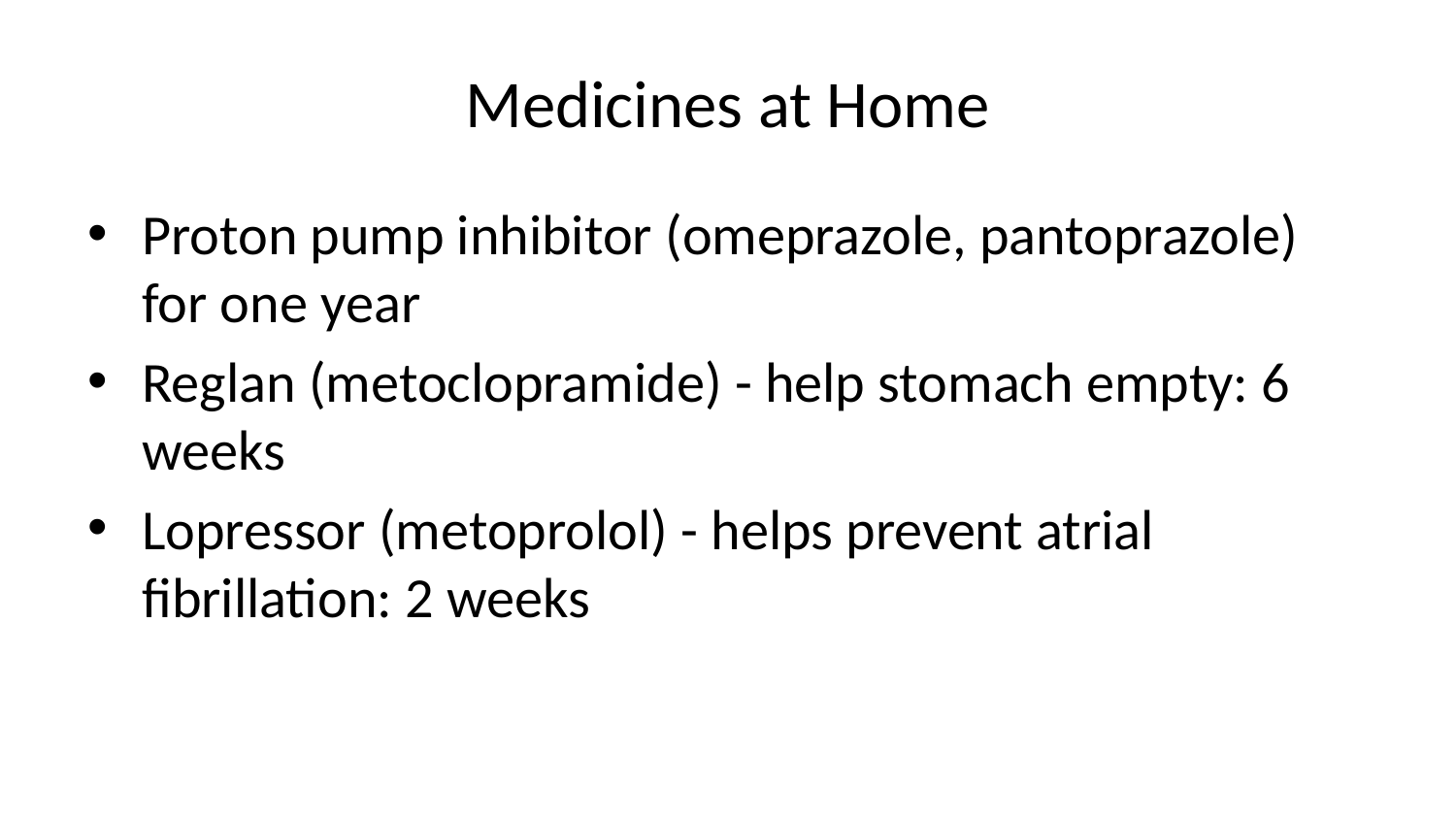

# Medicines at Home
Proton pump inhibitor (omeprazole, pantoprazole) for one year
Reglan (metoclopramide) - help stomach empty: 6 weeks
Lopressor (metoprolol) - helps prevent atrial fibrillation: 2 weeks